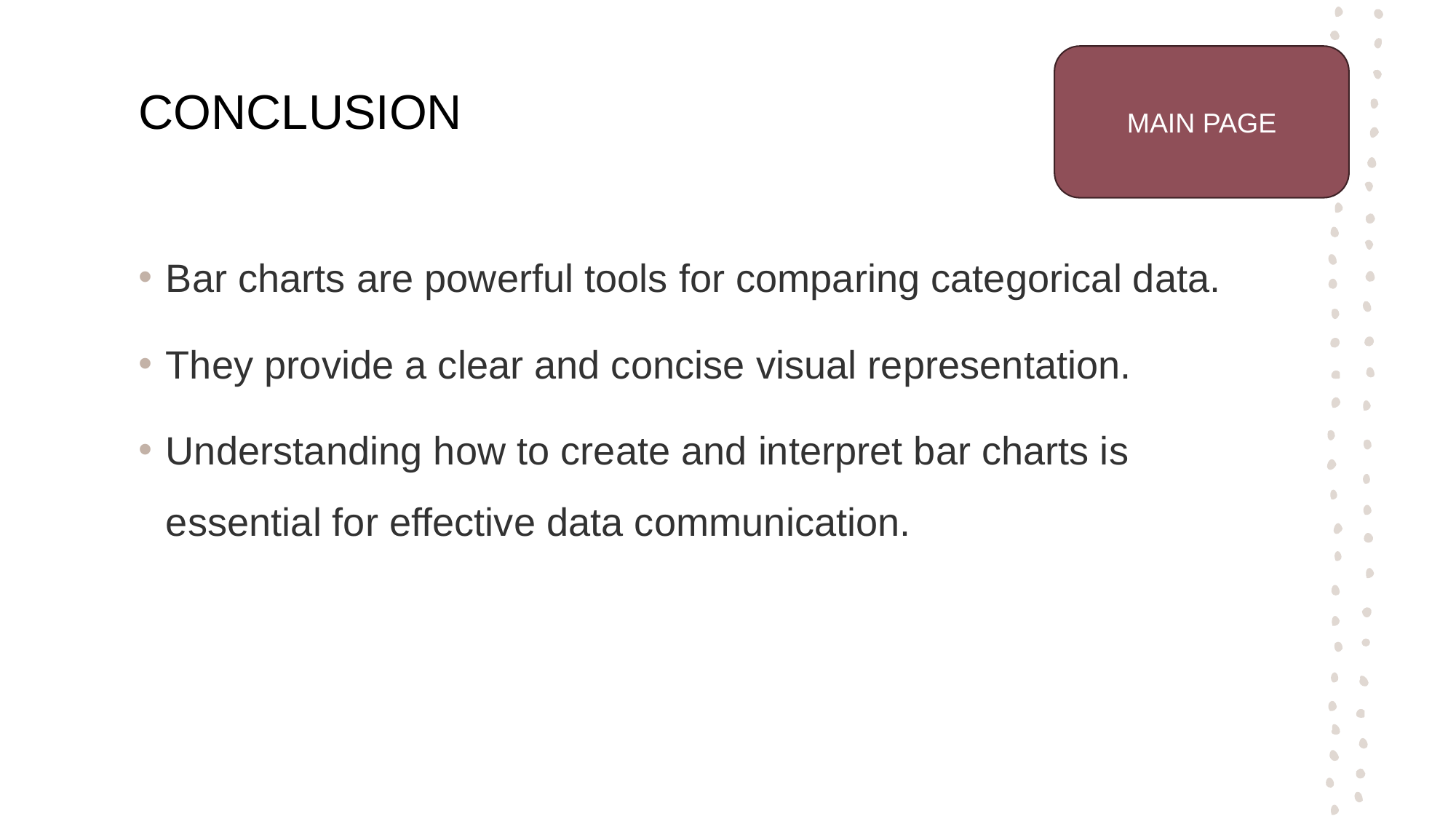

MAIN PAGE
# CONCLUSION

Bar charts are powerful tools for comparing categorical data.
They provide a clear and concise visual representation.
Understanding how to create and interpret bar charts is essential for effective data communication.